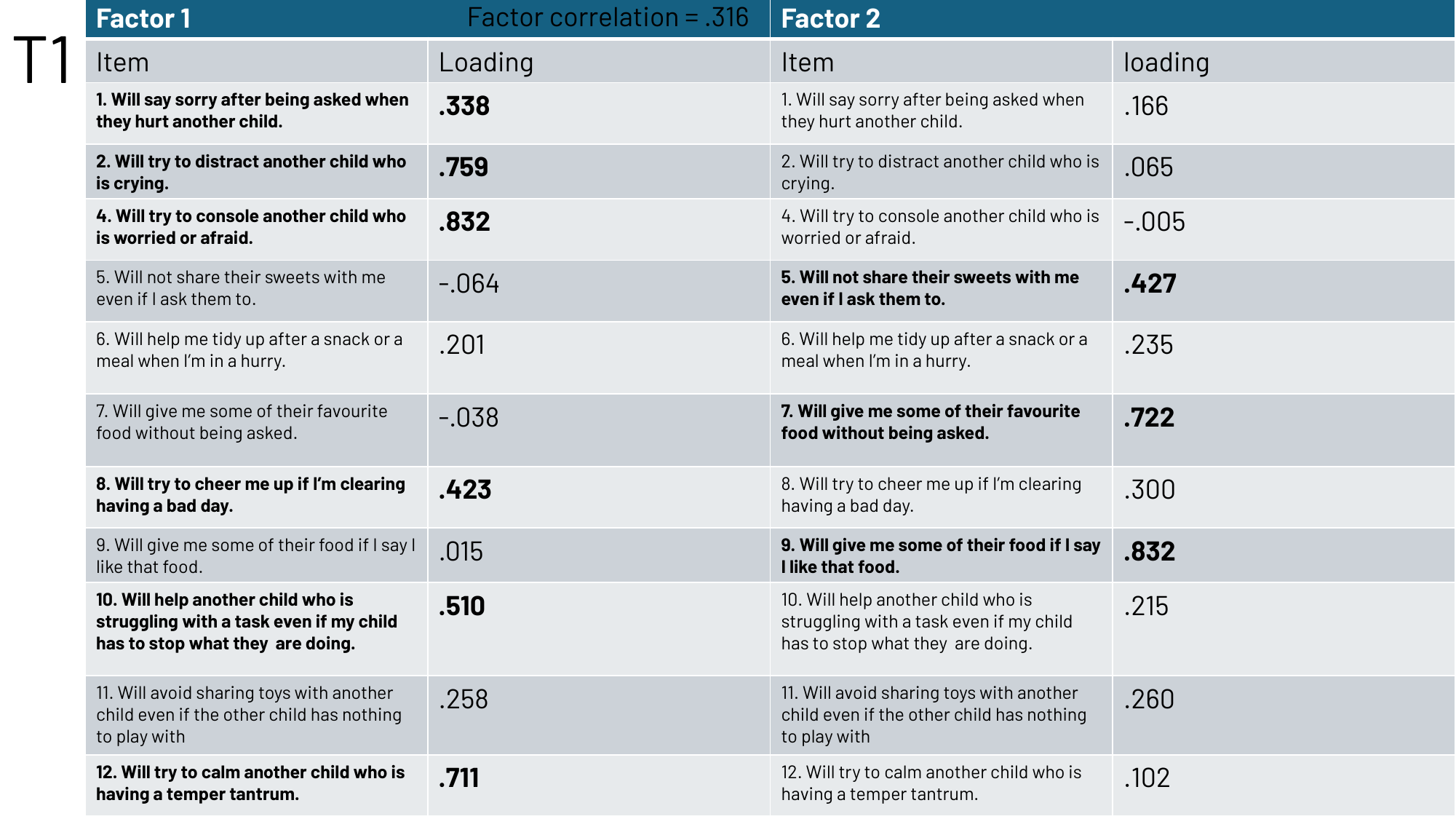

# T1
Factor correlation = .316
| Factor 1 |  | Factor 2 |  |
| --- | --- | --- | --- |
| Item | Loading | Item | loading |
| 1. Will say sorry after being asked when they hurt another child. | .338 | 1. Will say sorry after being asked when they hurt another child. | .166 |
| 2. Will try to distract another child who is crying. | .759 | 2. Will try to distract another child who is crying. | .065 |
| 4. Will try to console another child who is worried or afraid. | .832 | 4. Will try to console another child who is worried or afraid. | -.005 |
| 5. Will not share their sweets with me even if I ask them to. | -.064 | 5. Will not share their sweets with me even if I ask them to. | .427 |
| 6. Will help me tidy up after a snack or a meal when I’m in a hurry. | .201 | 6. Will help me tidy up after a snack or a meal when I’m in a hurry. | .235 |
| 7. Will give me some of their favourite food without being asked. | -.038 | 7. Will give me some of their favourite food without being asked. | .722 |
| 8. Will try to cheer me up if I’m clearing having a bad day. | .423 | 8. Will try to cheer me up if I’m clearing having a bad day. | .300 |
| 9. Will give me some of their food if I say I like that food. | .015 | 9. Will give me some of their food if I say I like that food. | .832 |
| 10. Will help another child who is struggling with a task even if my child has to stop what they  are doing. | .510 | 10. Will help another child who is struggling with a task even if my child has to stop what they  are doing. | .215 |
| 11. Will avoid sharing toys with another child even if the other child has nothing to play with | .258 | 11. Will avoid sharing toys with another child even if the other child has nothing to play with | .260 |
| 12. Will try to calm another child who is having a temper tantrum. | .711 | 12. Will try to calm another child who is having a temper tantrum. | .102 |